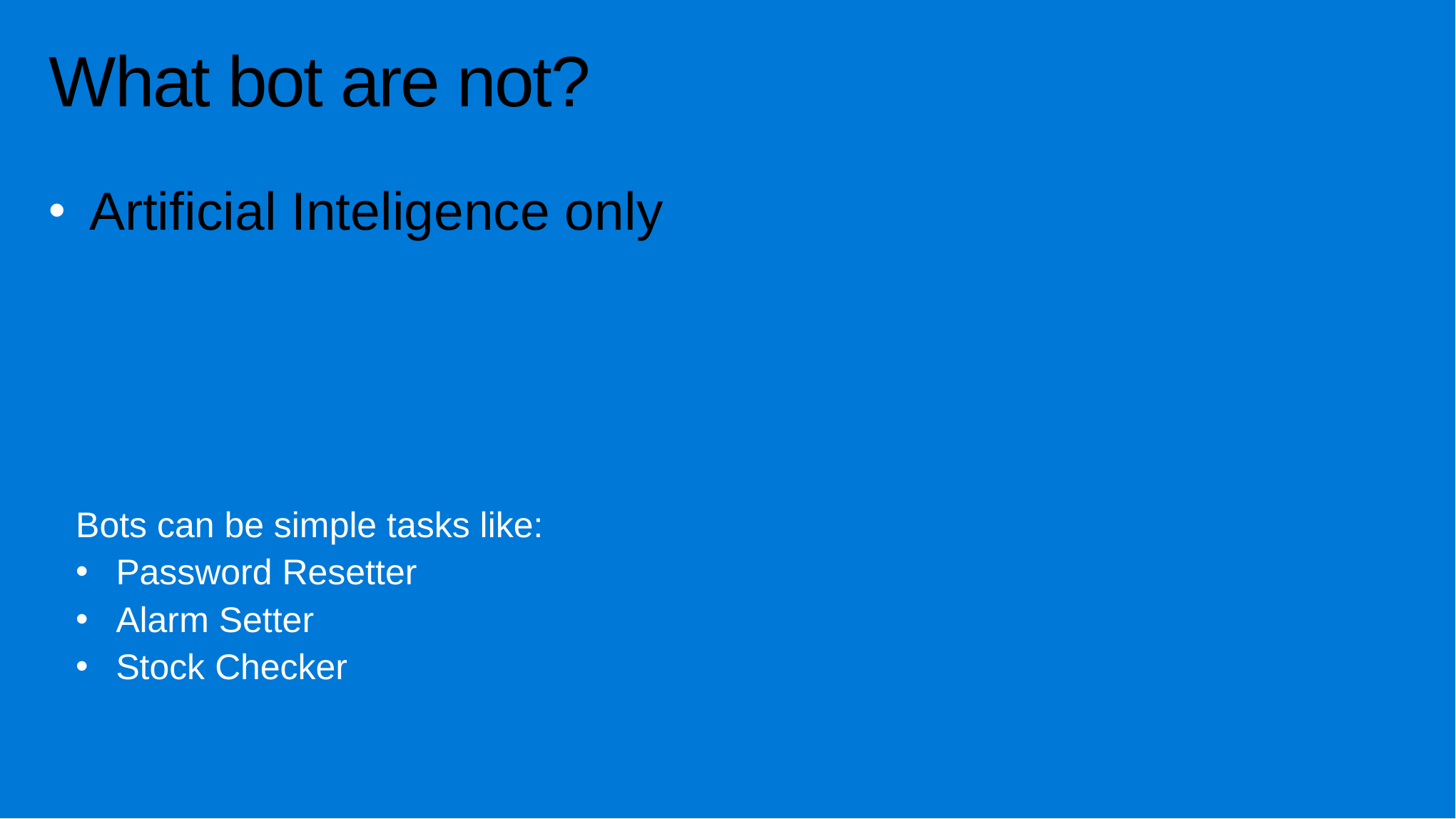

# What bot are not?
Artificial Inteligence only
Bots can be simple tasks like:
Password Resetter
Alarm Setter
Stock Checker